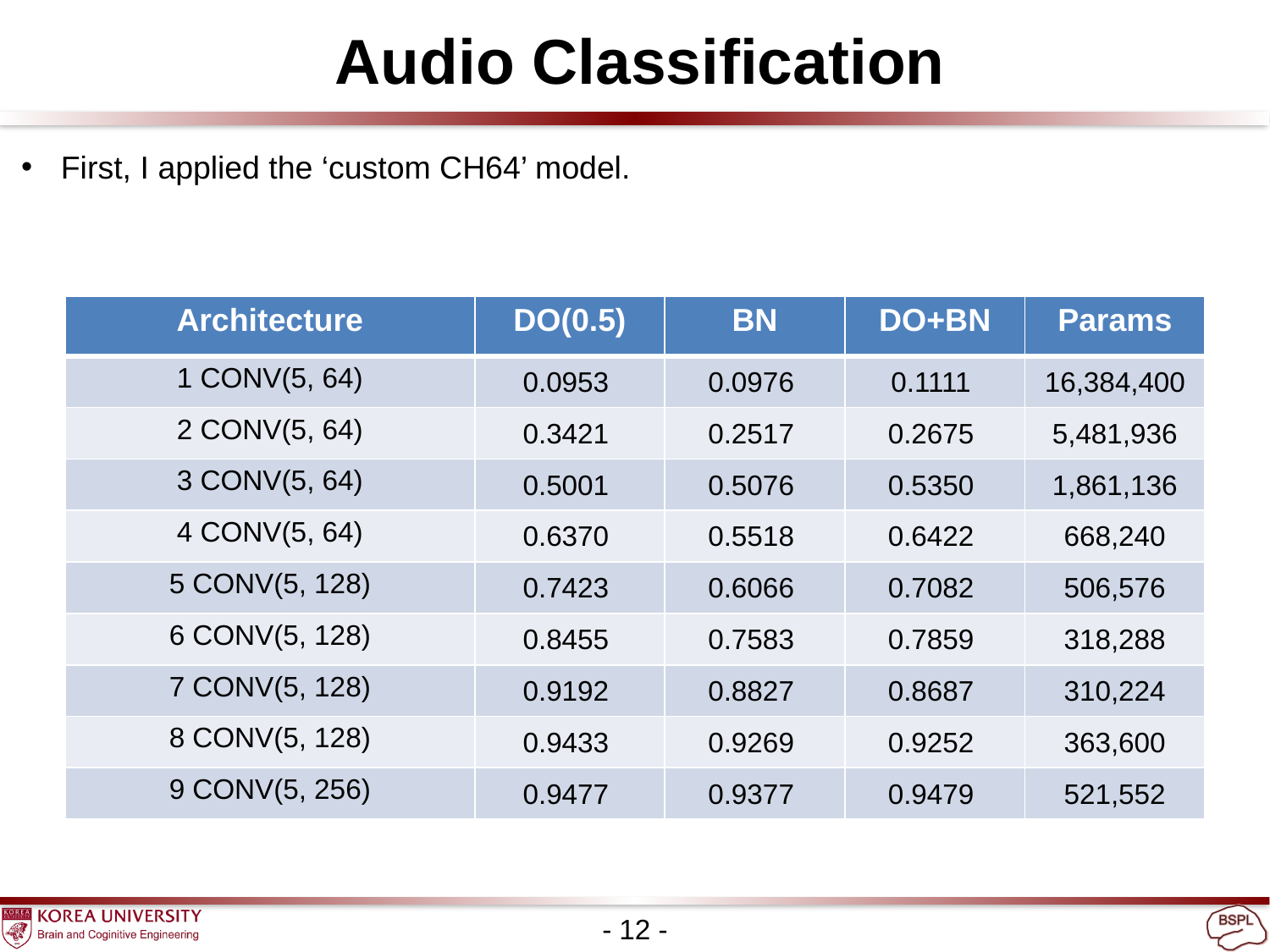

Audio Classification
First, I applied the ‘custom CH64’ model.

| Architecture | DO(0.5) | BN | DO+BN | Params |
| --- | --- | --- | --- | --- |
| 1 CONV(5, 64) | 0.0953 | 0.0976 | 0.1111 | 16,384,400 |
| 2 CONV(5, 64) | 0.3421 | 0.2517 | 0.2675 | 5,481,936 |
| 3 CONV(5, 64) | 0.5001 | 0.5076 | 0.5350 | 1,861,136 |
| 4 CONV(5, 64) | 0.6370 | 0.5518 | 0.6422 | 668,240 |
| 5 CONV(5, 128) | 0.7423 | 0.6066 | 0.7082 | 506,576 |
| 6 CONV(5, 128) | 0.8455 | 0.7583 | 0.7859 | 318,288 |
| 7 CONV(5, 128) | 0.9192 | 0.8827 | 0.8687 | 310,224 |
| 8 CONV(5, 128) | 0.9433 | 0.9269 | 0.9252 | 363,600 |
| 9 CONV(5, 256) | 0.9477 | 0.9377 | 0.9479 | 521,552 |
- 12 -